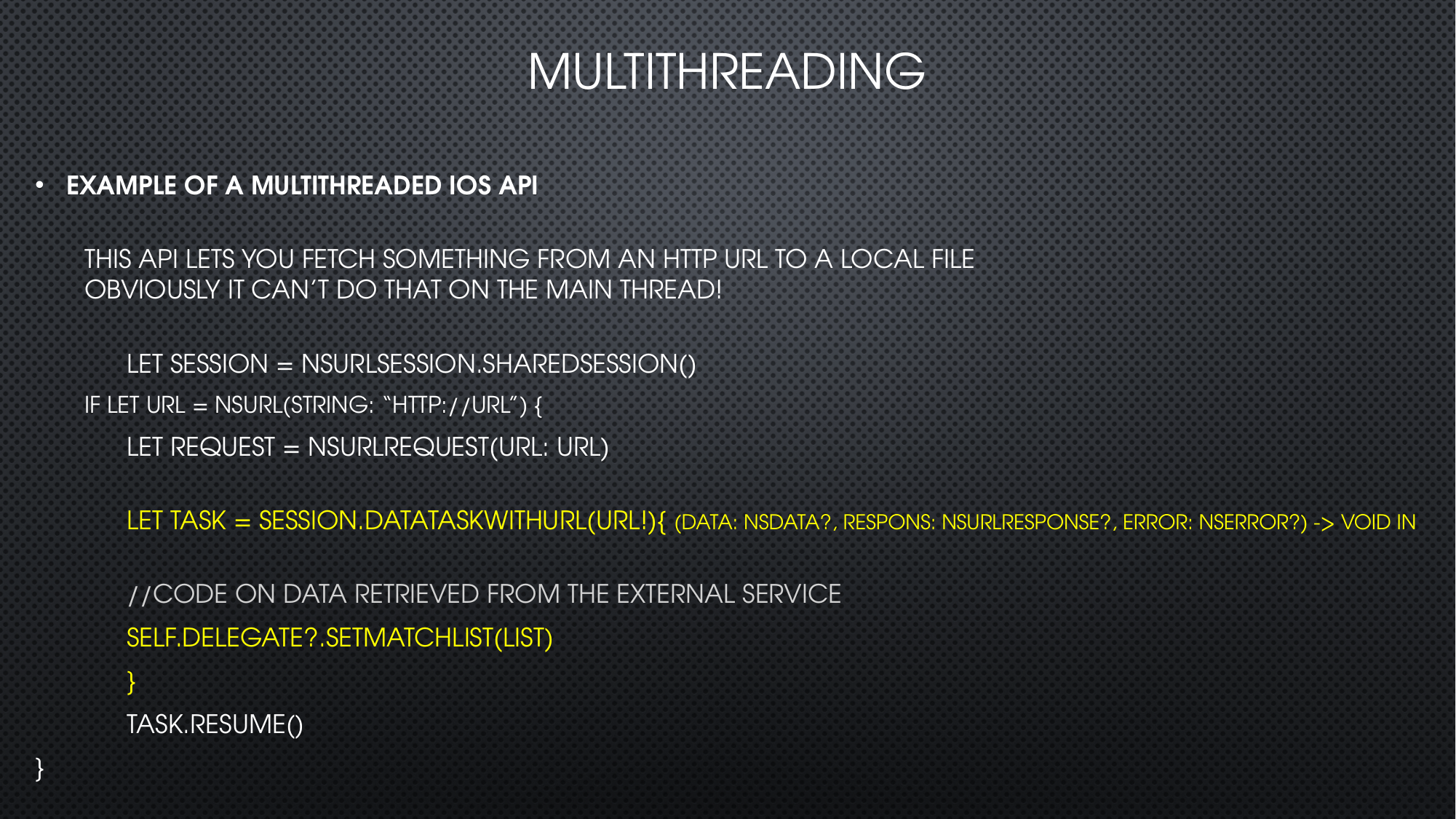

# multithreading

	Example of a multithreaded iOS API
       This API lets you fetch something from an http URL to a local file
       Obviously it can’t do that on the main thread!
	let session = NSURLSession.sharedSession()
if let url = NSURL(string: “http://url”) {
		let request = NSURLRequest(URL: url)
		let task = session.dataTaskWithURL(url!){ (data: NSData?, respons: NSURLResponse?, error: NSError?) -> Void in
			//Code on data retrieved from the external service
			self.delegate?.setMatchList(list)
	}
	task.resume()
}